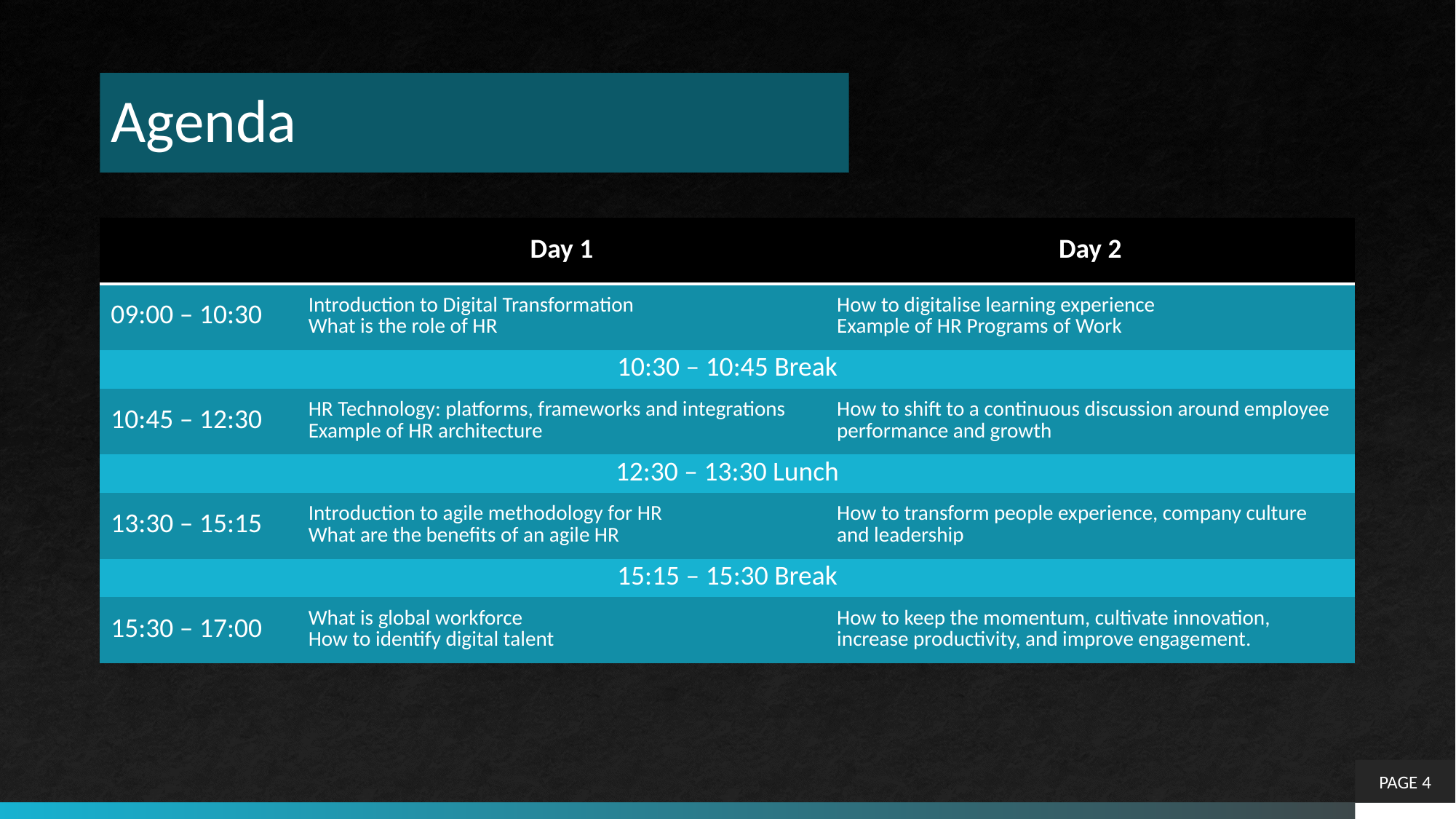

# Agenda
|  | Day 1 | Day 2 |
| --- | --- | --- |
| 09:00 – 10:30 | Introduction to Digital Transformation What is the role of HR | How to digitalise learning experience Example of HR Programs of Work |
| 10:30 – 10:45 Break |  |  |
| 10:45 – 12:30 | HR Technology: platforms, frameworks and integrations Example of HR architecture | How to shift to a continuous discussion around employee performance and growth |
| 12:30 – 13:30 Lunch |  |  |
| 13:30 – 15:15 | Introduction to agile methodology for HR What are the benefits of an agile HR | How to transform people experience, company culture and leadership |
| 15:15 – 15:30 Break |  |  |
| 15:30 – 17:00 | What is global workforce How to identify digital talent | How to keep the momentum, cultivate innovation, increase productivity, and improve engagement. |
PAGE 4